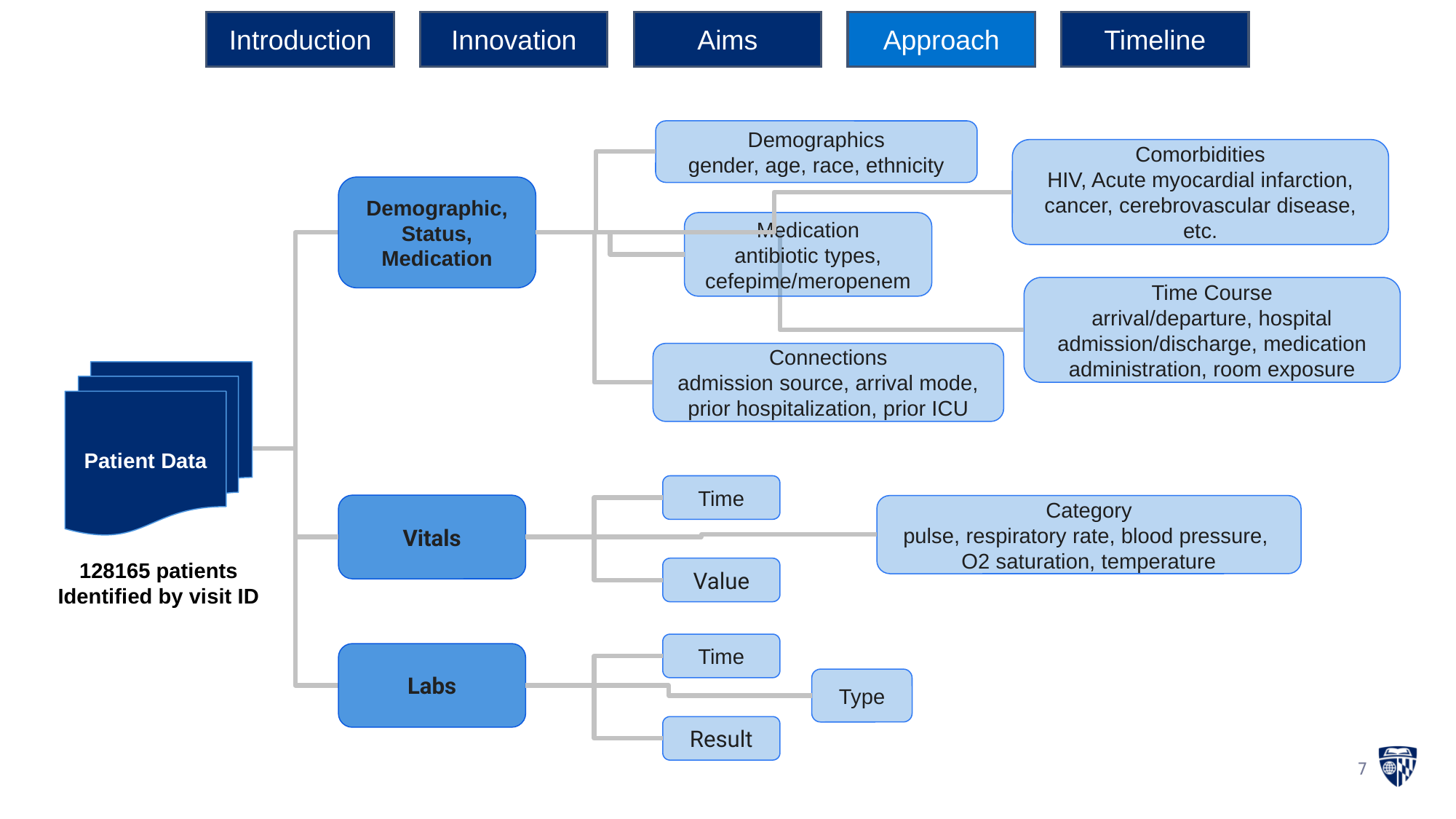

Introduction
Innovation
Aims
Approach
Timeline
Demographics
gender, age, race, ethnicity
Comorbidities
HIV, Acute myocardial infarction, cancer, cerebrovascular disease, etc.
Demographic, Status, Medication
Medication
antibiotic types, cefepime/meropenem
Time Course
arrival/departure, hospital admission/discharge, medication administration, room exposure
Connections
admission source, arrival mode, prior hospitalization, prior ICU
Patient Data
Time
Vitals
Category
pulse, respiratory rate, blood pressure,
O2 saturation, temperature
128165 patients
Identified by visit ID
Value
Time
Labs
Type
Result
7